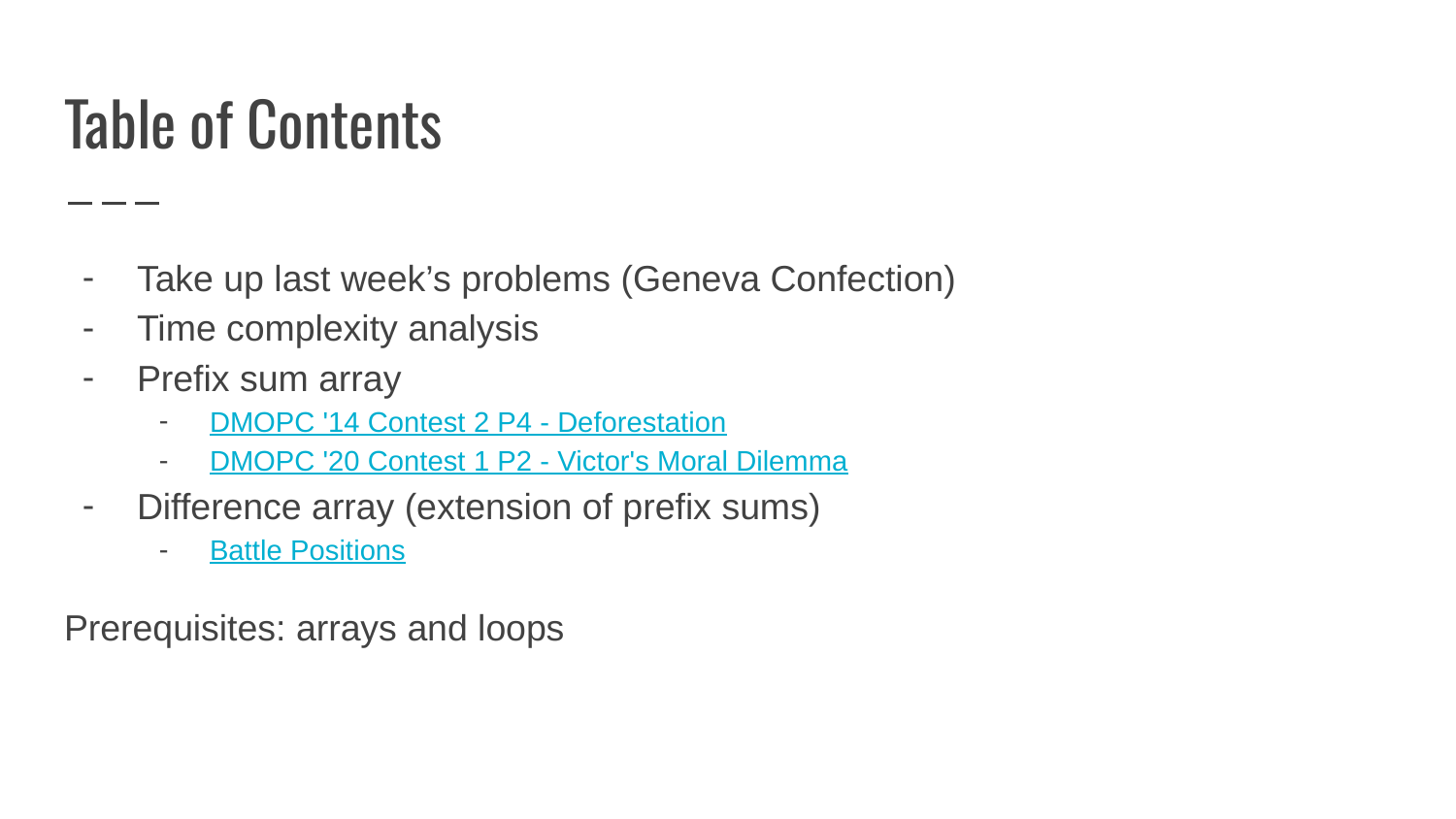

# Table of Contents
Take up last week’s problems (Geneva Confection)
Time complexity analysis
Prefix sum array
DMOPC '14 Contest 2 P4 - Deforestation
DMOPC '20 Contest 1 P2 - Victor's Moral Dilemma
Difference array (extension of prefix sums)
Battle Positions
Prerequisites: arrays and loops